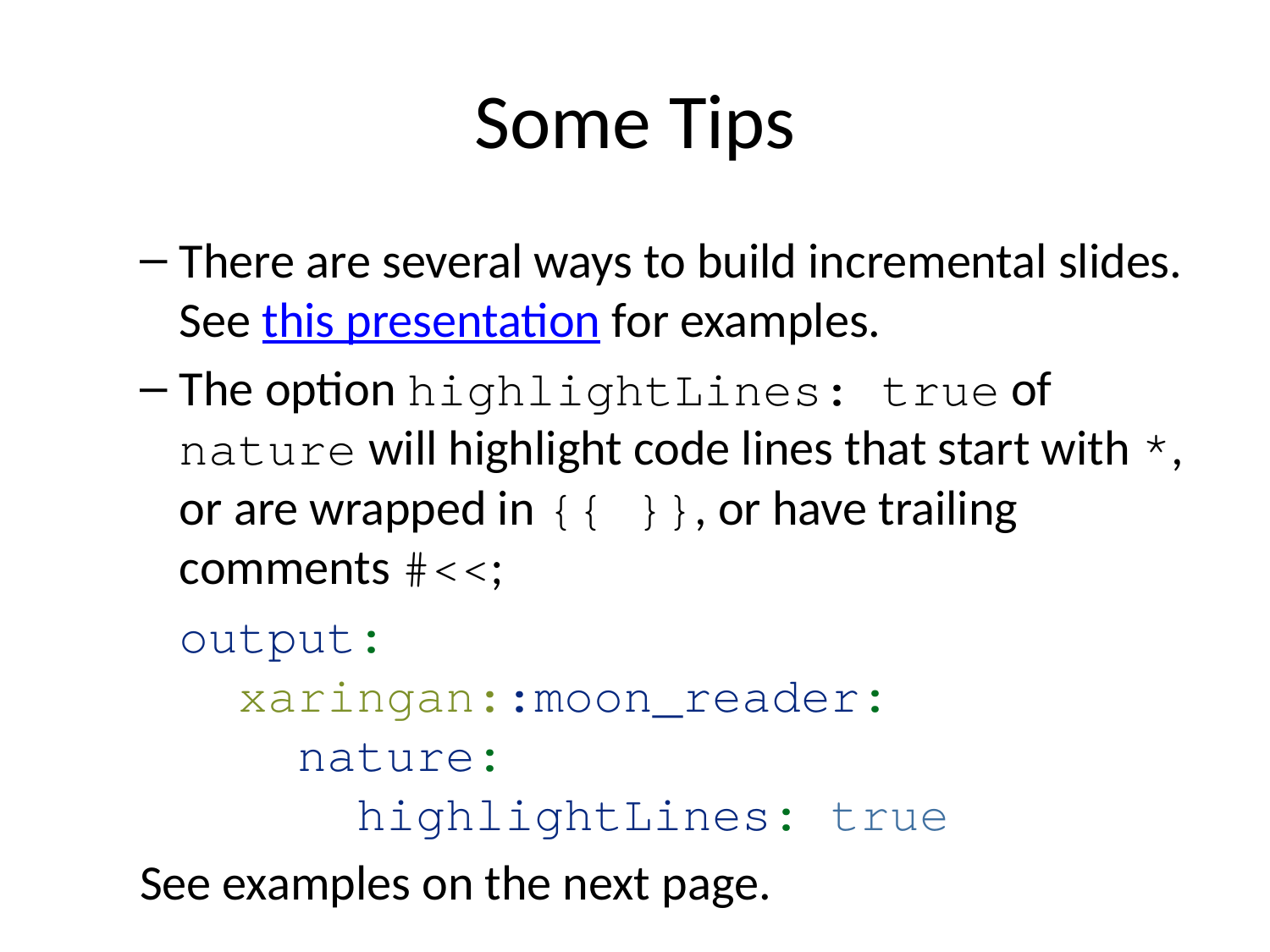

# Some Tips
There are several ways to build incremental slides. See this presentation for examples.
The option highlightLines: true of nature will highlight code lines that start with *, or are wrapped in {{ }}, or have trailing comments #<<;
output:
  xaringan::moon_reader:
    nature:
      highlightLines: true
See examples on the next page.